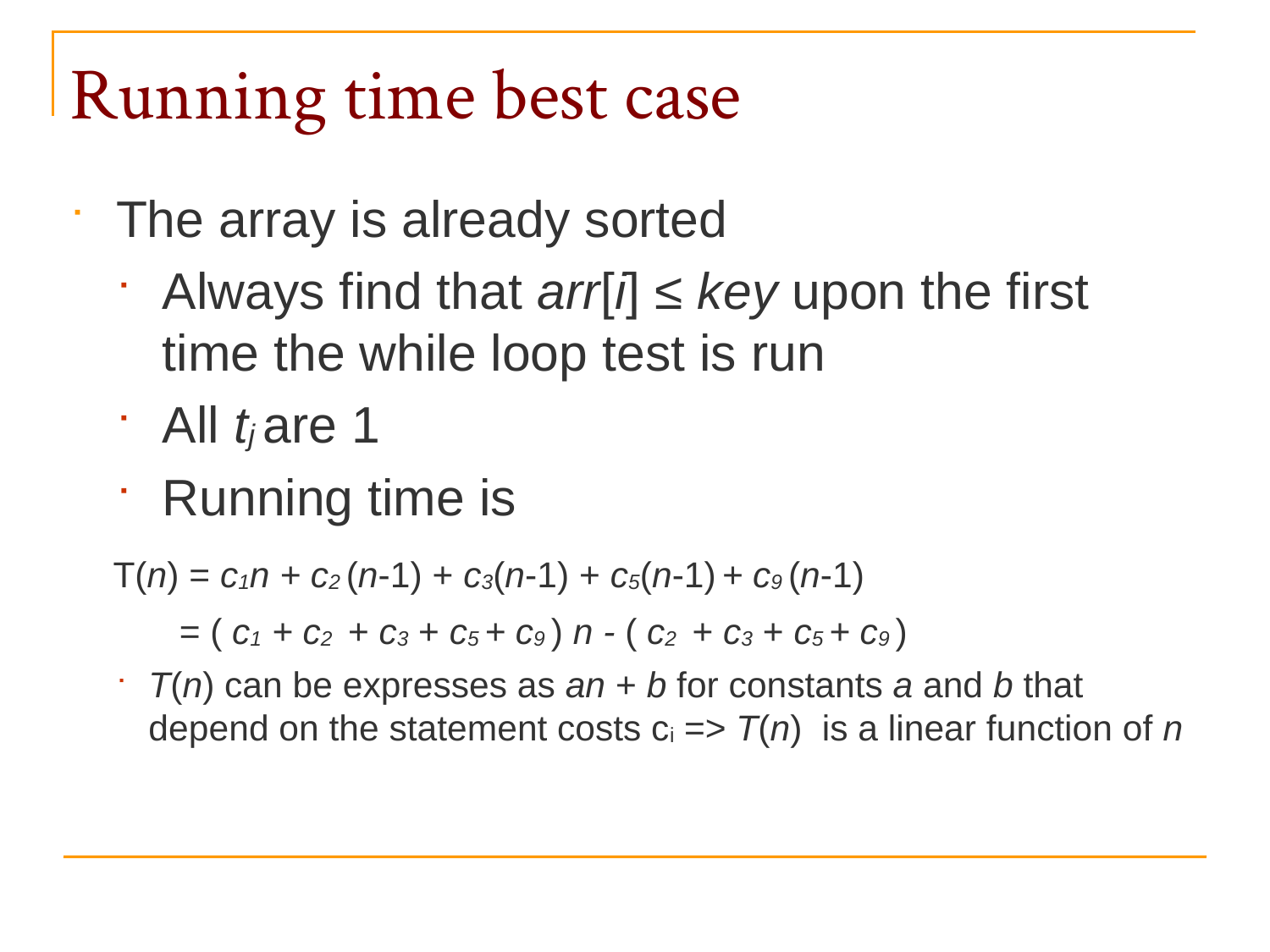

# Running time best case
The array is already sorted
Always find that arr[i] ≤ key upon the first time the while loop test is run
All tj are 1
Running time is
   T(n) = c1n + c2 (n-1) + c3(n-1) + c5(n-1) + c9 (n-1)
           = ( c1 + c2  + c3 + c5 + c9 ) n - ( c2  + c3 + c5 + c9 )
T(n) can be expresses as an + b for constants a and b that depend on the statement costs ci => T(n)  is a linear function of n